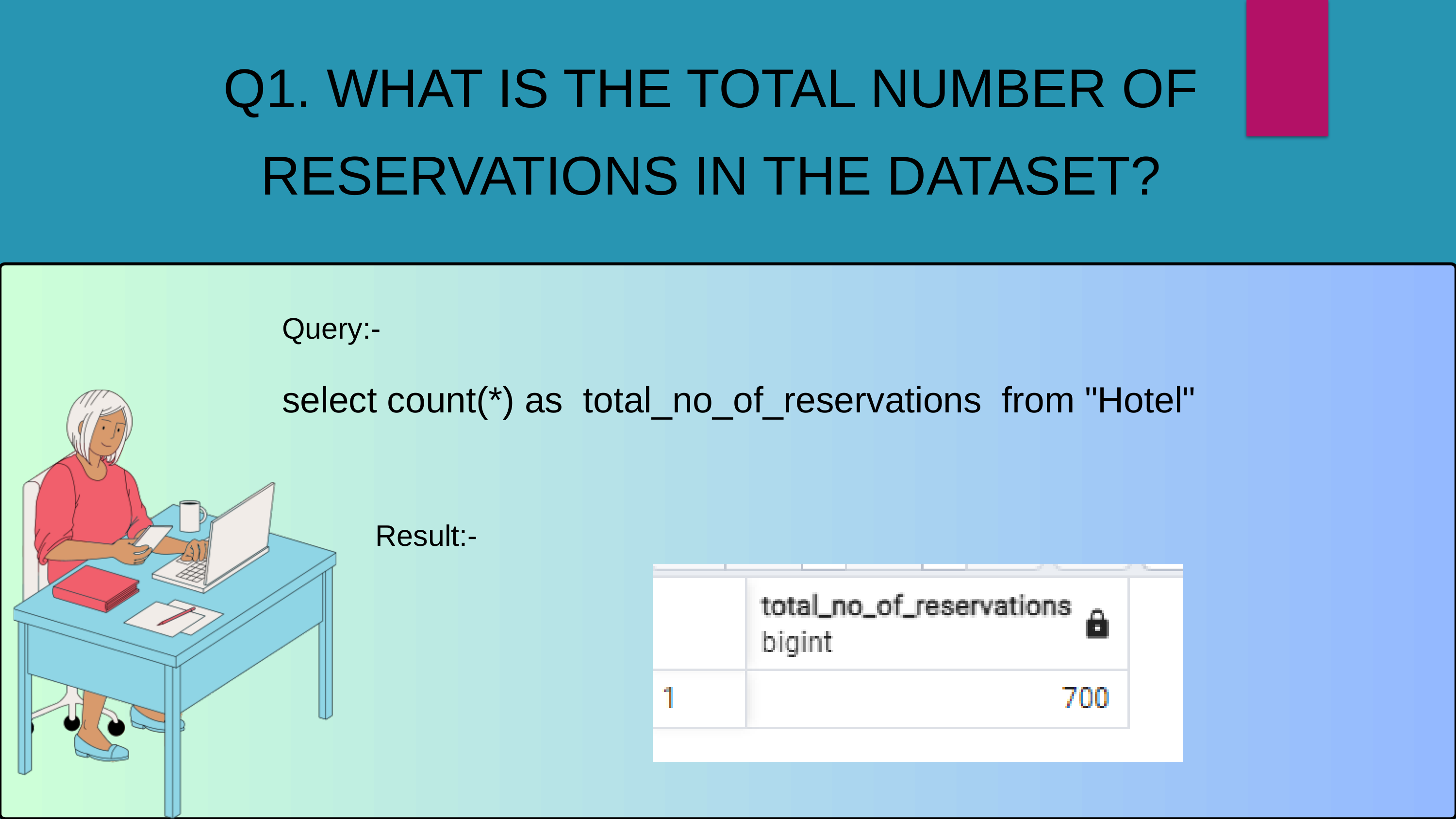

Q1. WHAT IS THE TOTAL NUMBER OF RESERVATIONS IN THE DATASET?

Query:-
select count(*) as  total_no_of_reservations  from "Hotel"

Result:-